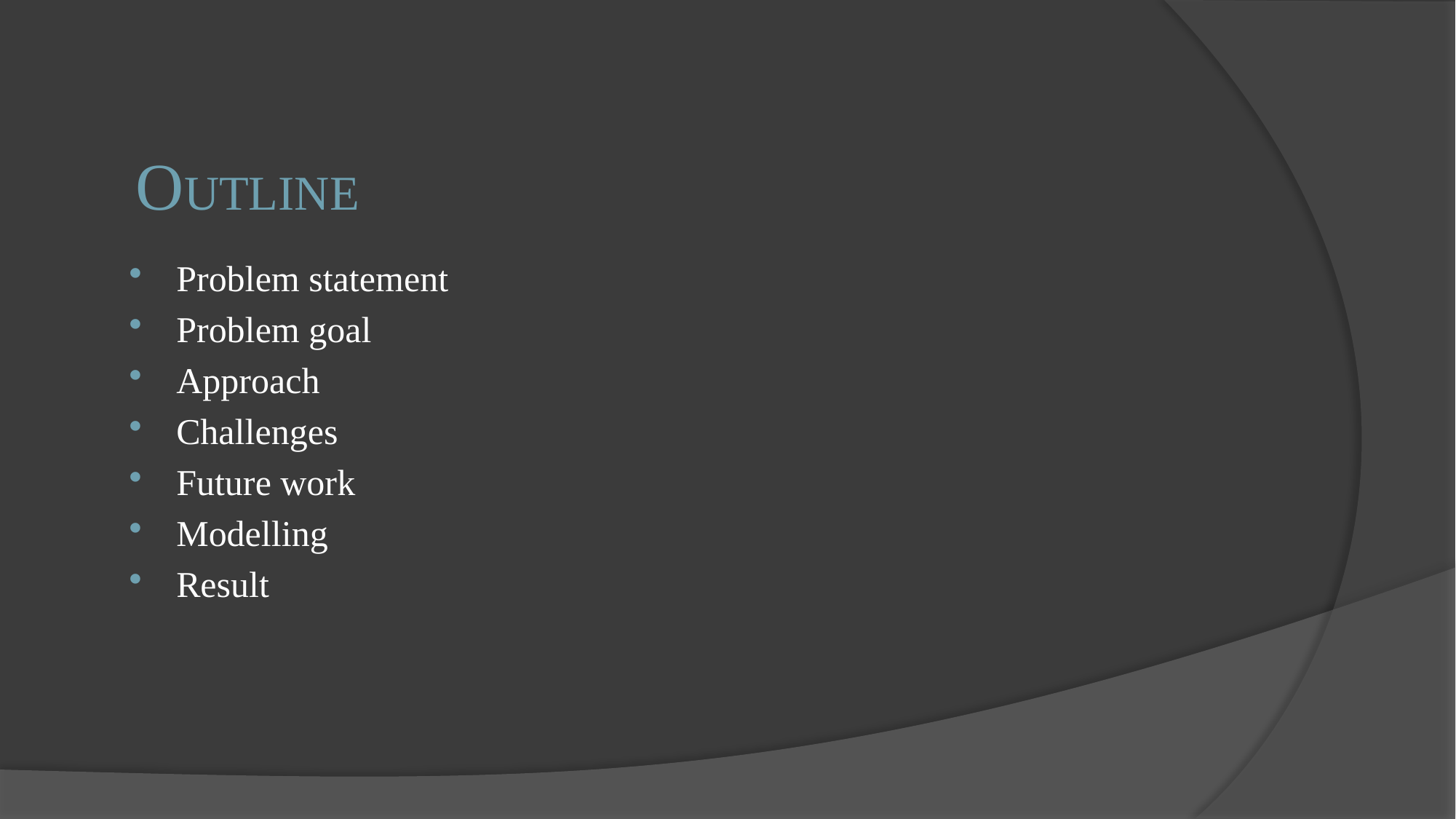

# OUTLINE
Problem statement
Problem goal
Approach
Challenges
Future work
Modelling
Result